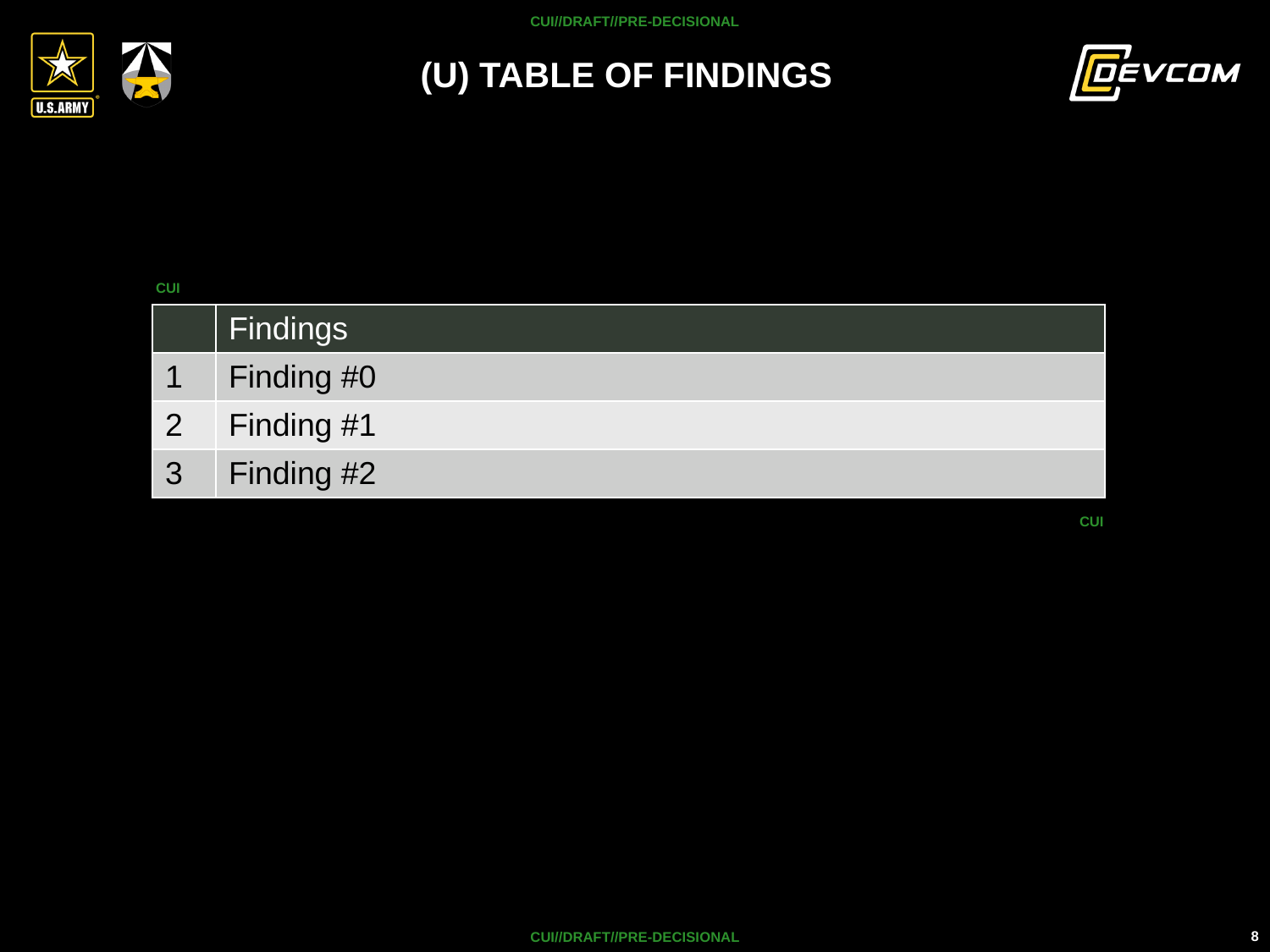

CUI//DRAFT//PRE-DECISIONAL
# (U) Table of Findings
CUI
|  | Findings |
| --- | --- |
| 1 | Finding #0 |
| 2 | Finding #1 |
| 3 | Finding #2 |
CUI
CUI//DRAFT//PRE-DECISIONAL